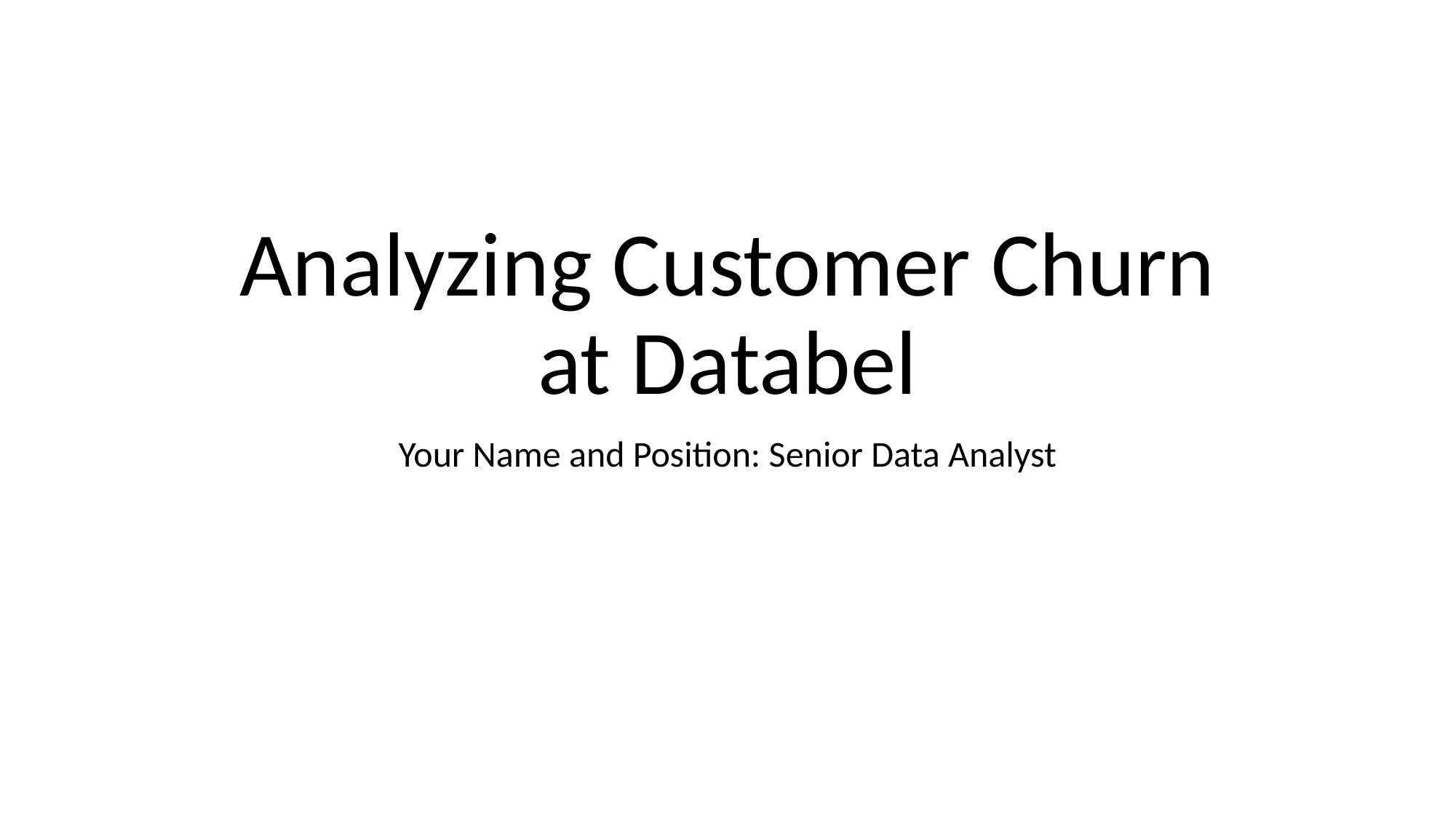

# Analyzing Customer Churn at Databel
Your Name and Position: Senior Data Analyst